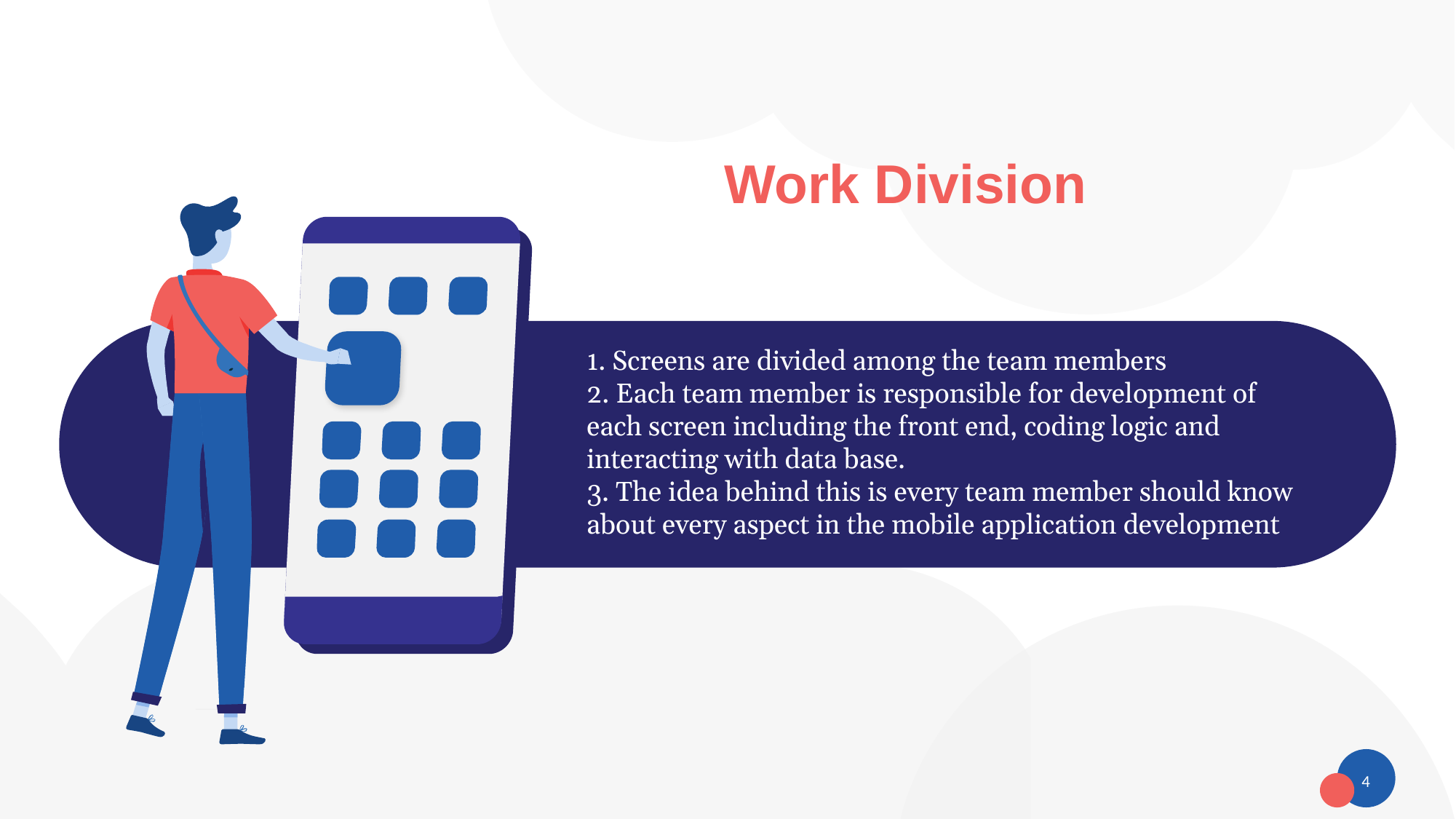

# Work Division

1. Screens are divided among the team members 
2. Each team member is responsible for development of each screen including the front end, coding logic and interacting with data base. 
3. The idea behind this is every team member should know about every aspect in the mobile application development
4